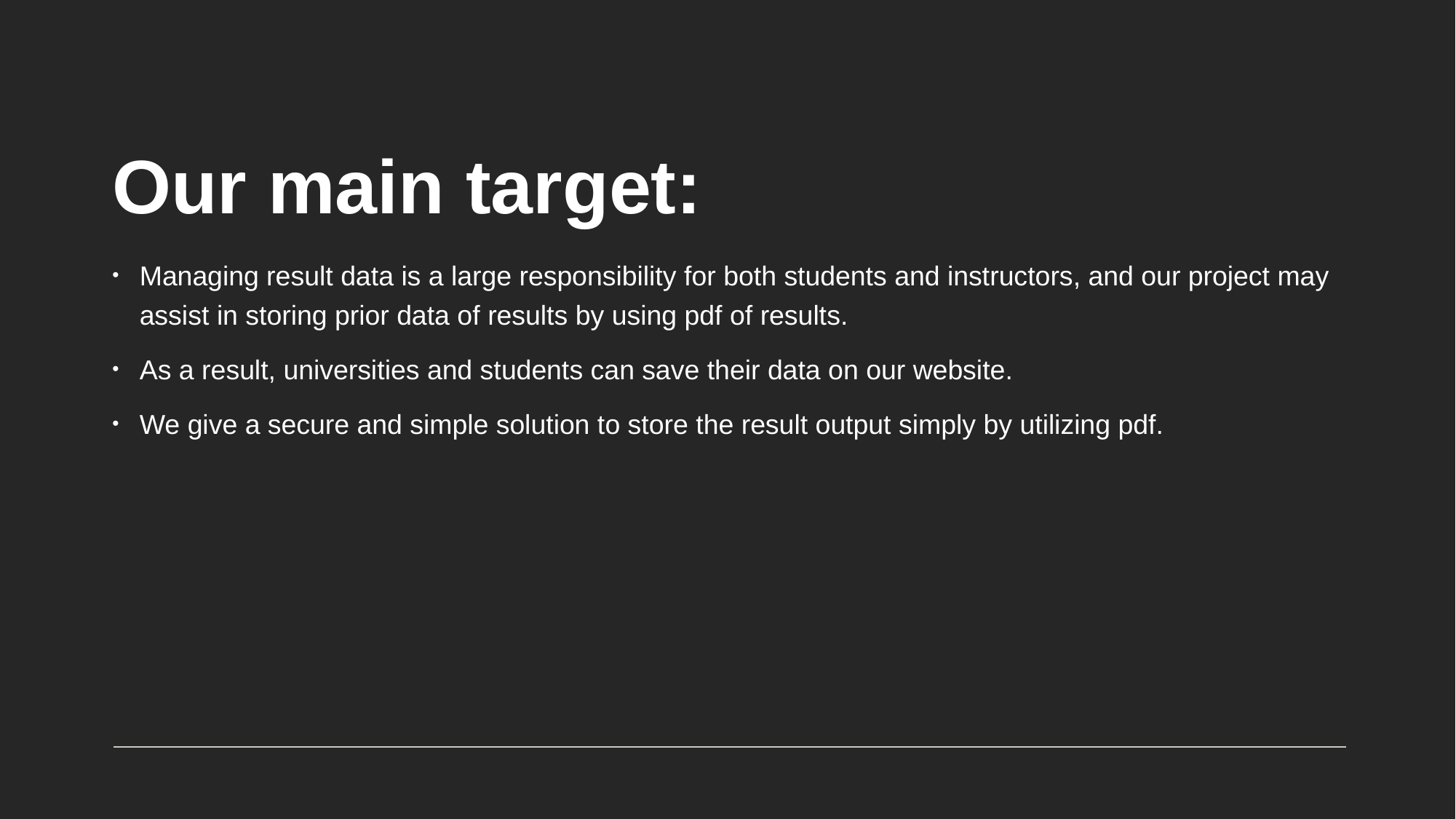

# Our main target:
Managing result data is a large responsibility for both students and instructors, and our project may assist in storing prior data of results by using pdf of results.
As a result, universities and students can save their data on our website.
We give a secure and simple solution to store the result output simply by utilizing pdf.